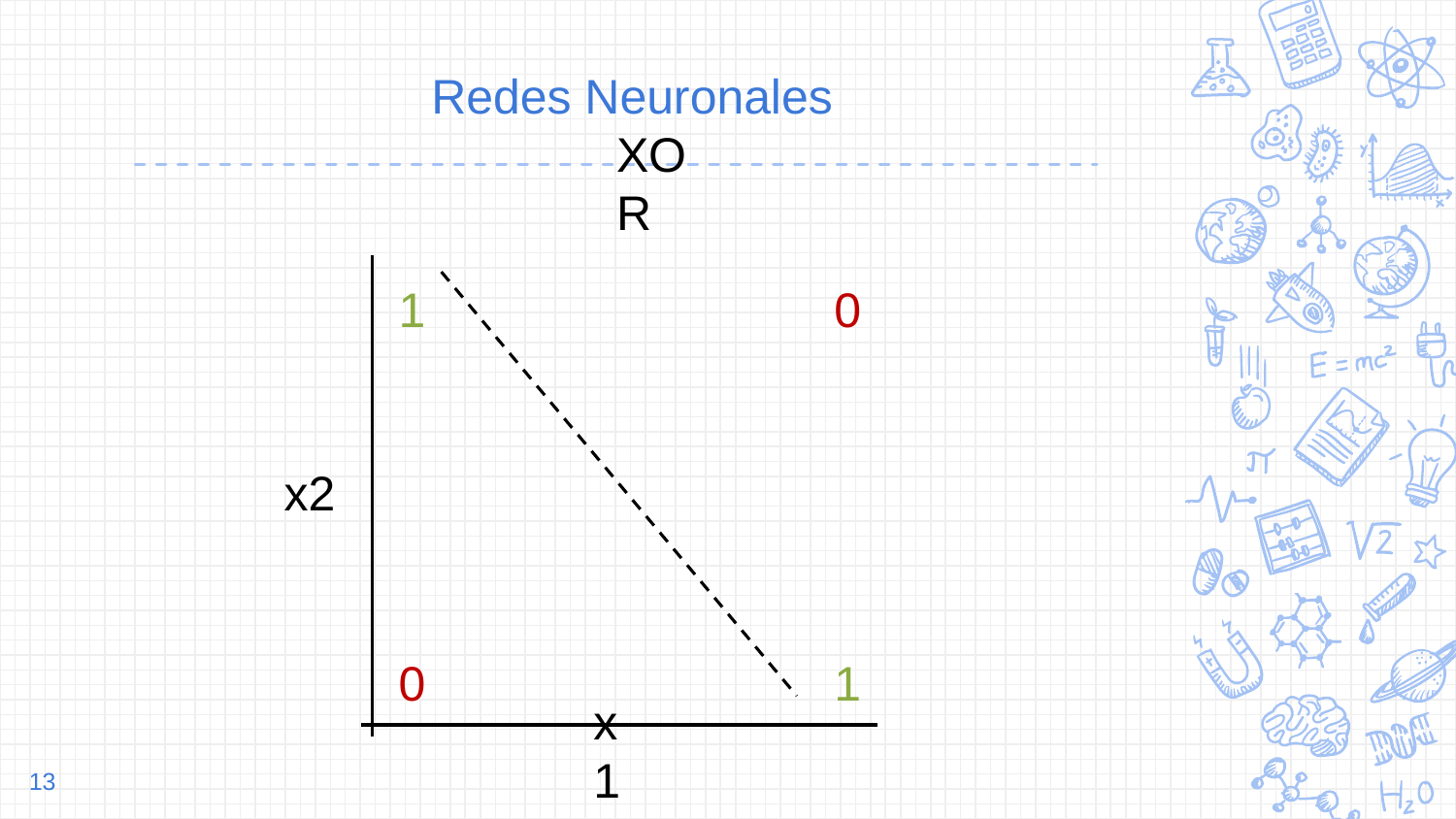

# Redes Neuronales
XOR
1
0
x2
0
1
x1
13